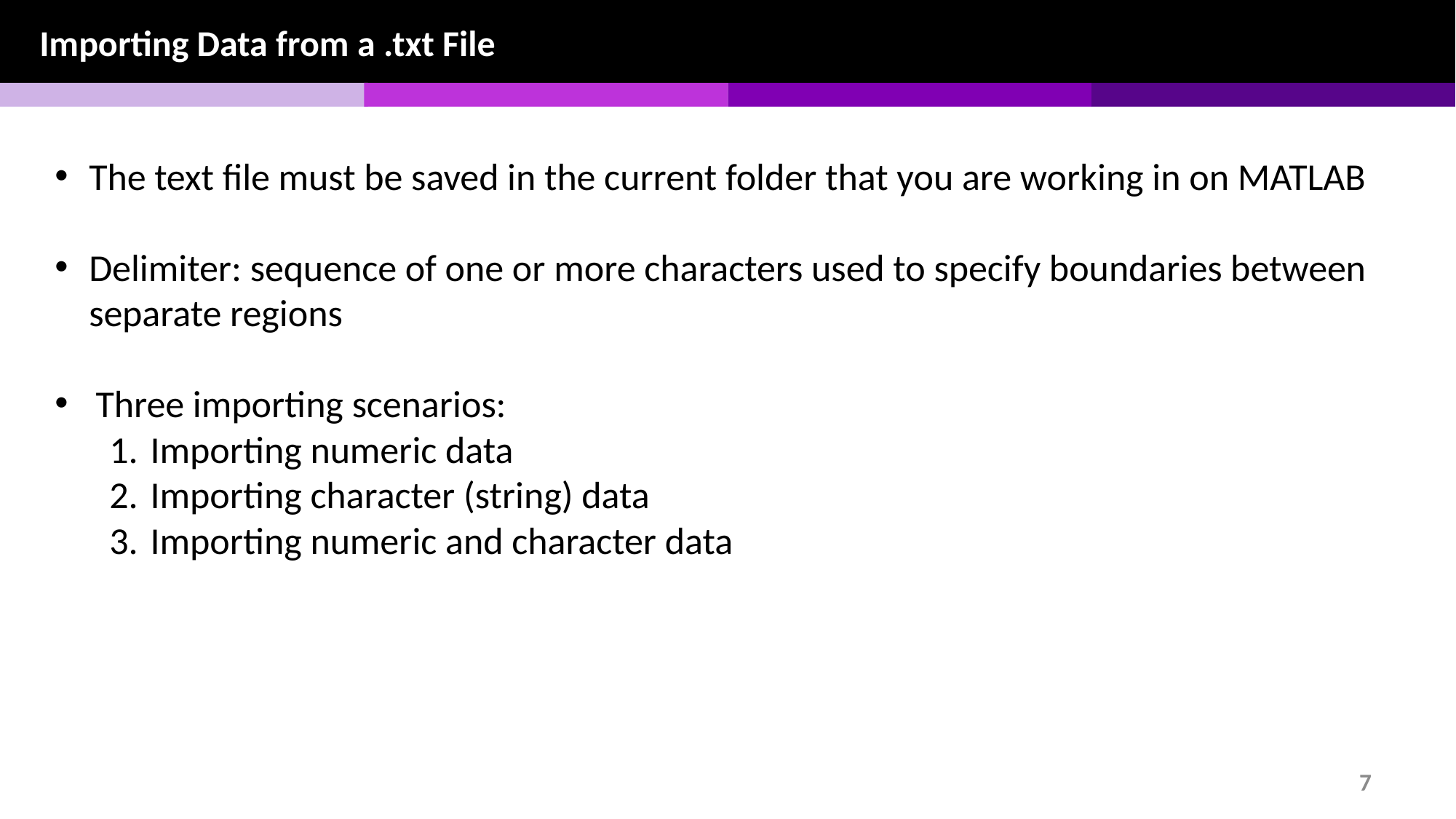

Importing Data from a .txt File
The text file must be saved in the current folder that you are working in on MATLAB

Delimiter: sequence of one or more characters used to specify boundaries between separate regions

Three importing scenarios:
Importing numeric data
Importing character (string) data
Importing numeric and character data